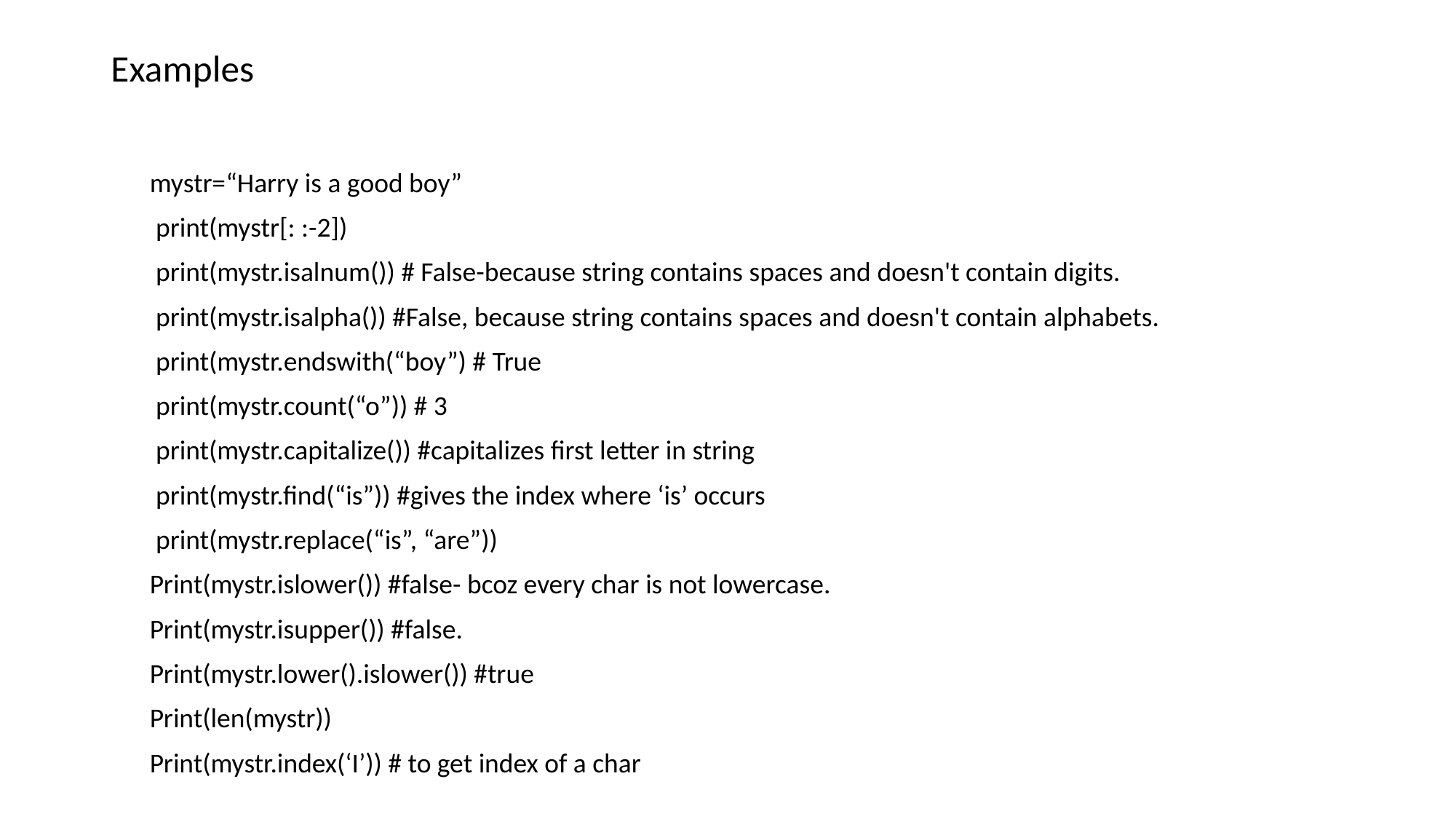

# Examples
mystr=“Harry is a good boy”
 print(mystr[: :-2])
 print(mystr.isalnum()) # False-because string contains spaces and doesn't contain digits.
 print(mystr.isalpha()) #False, because string contains spaces and doesn't contain alphabets.
 print(mystr.endswith(“boy”) # True
 print(mystr.count(“o”)) # 3
 print(mystr.capitalize()) #capitalizes first letter in string
 print(mystr.find(“is”)) #gives the index where ‘is’ occurs
 print(mystr.replace(“is”, “are”))
Print(mystr.islower()) #false- bcoz every char is not lowercase.
Print(mystr.isupper()) #false.
Print(mystr.lower().islower()) #true
Print(len(mystr))
Print(mystr.index(‘I’)) # to get index of a char